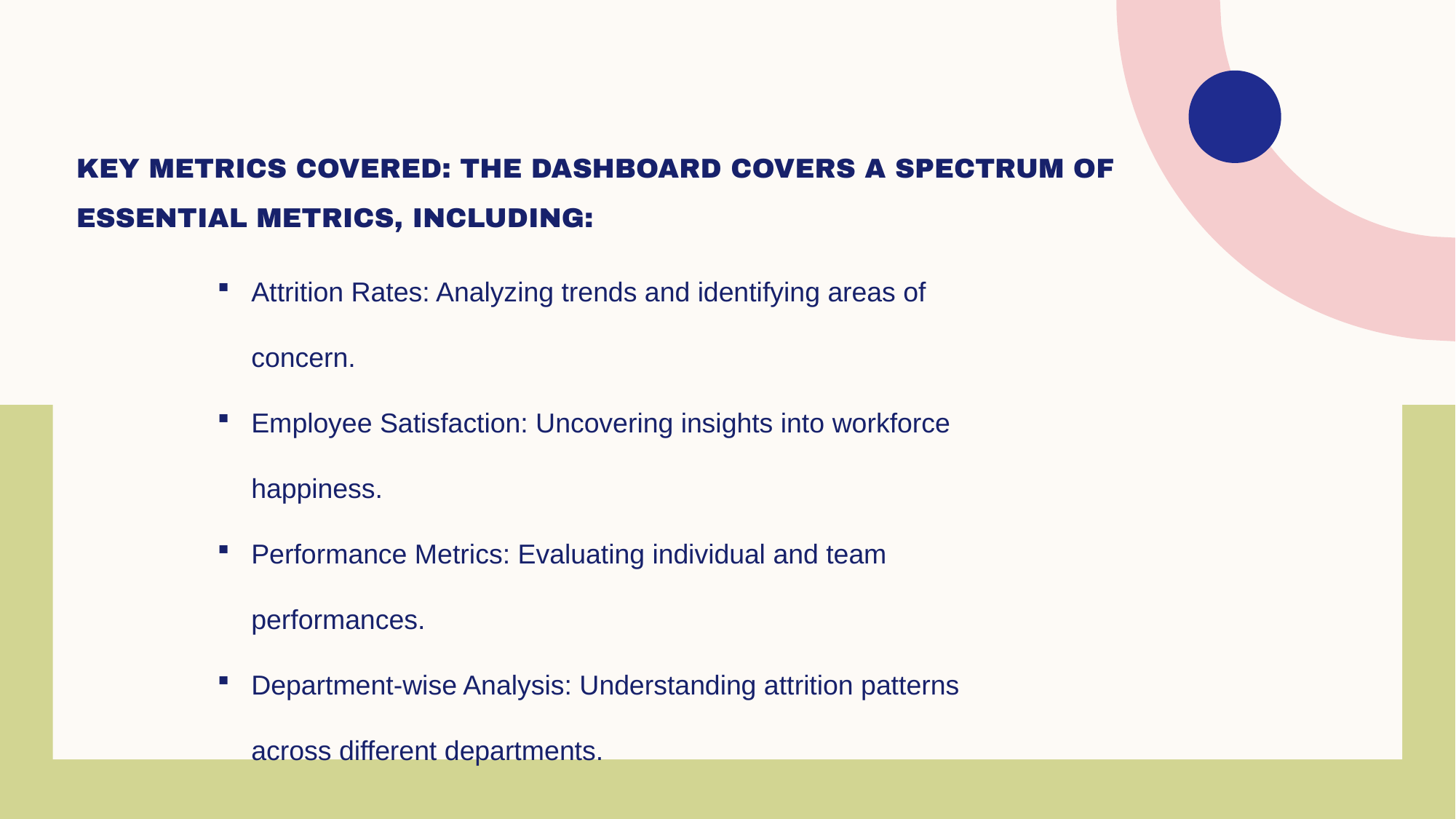

# Key Metrics Covered: The dashboard covers a spectrum of essential metrics, including:

Attrition Rates: Analyzing trends and identifying areas of concern.
Employee Satisfaction: Uncovering insights into workforce happiness.
Performance Metrics: Evaluating individual and team performances.
Department-wise Analysis: Understanding attrition patterns across different departments.